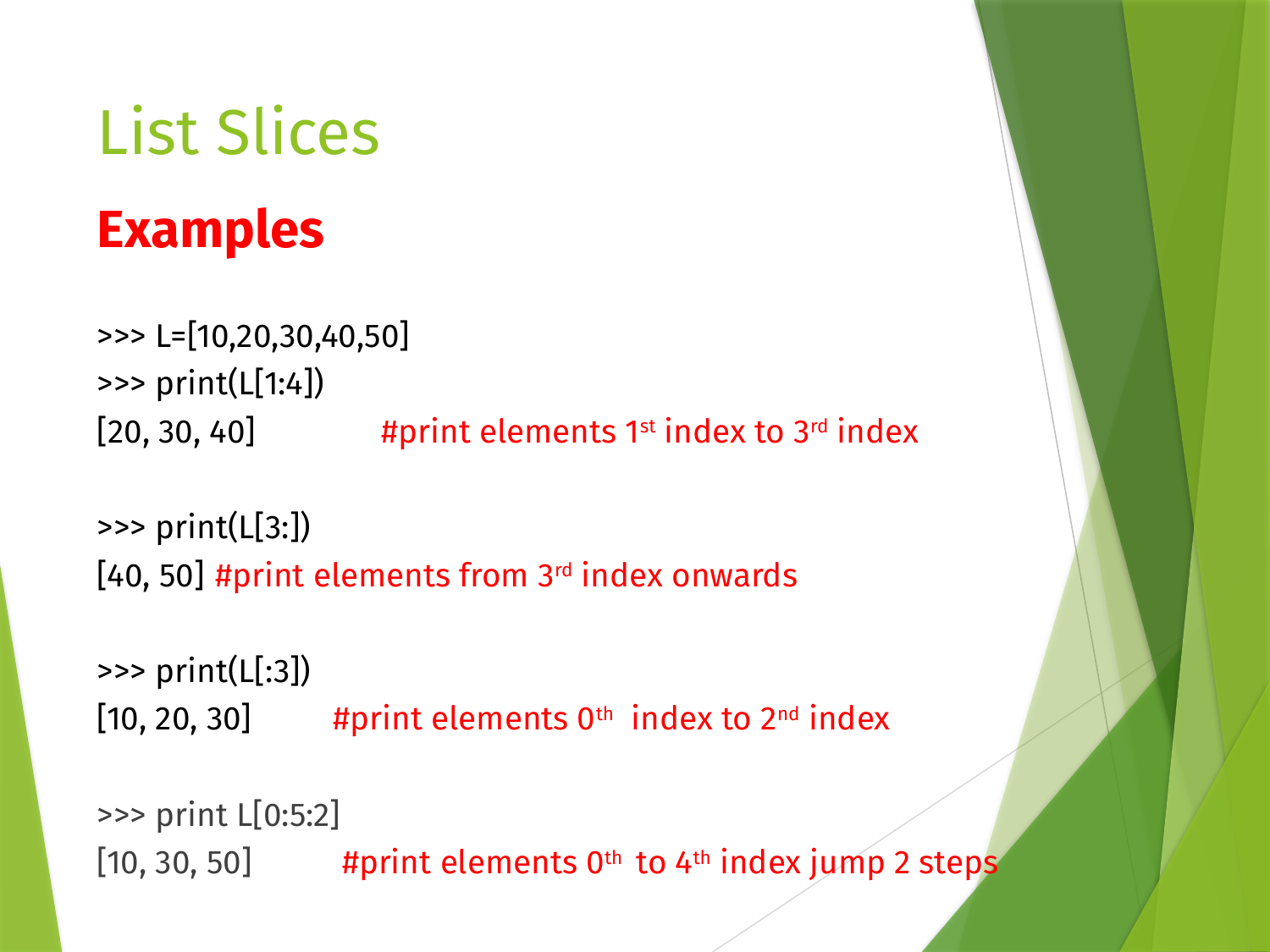

# List Slices
Examples

>>> L=[10,20,30,40,50]
>>> print(L[1:4])
[20, 30, 40]   	#print elements 1st index to 3rd index

>>> print(L[3:])
[40, 50]		#print elements from 3rd index onwards

>>> print(L[:3])
[10, 20, 30]   	#print elements 0th  index to 2nd index

>>> print L[0:5:2]
[10, 30, 50]	 #print elements 0th  to 4th index jump 2 steps